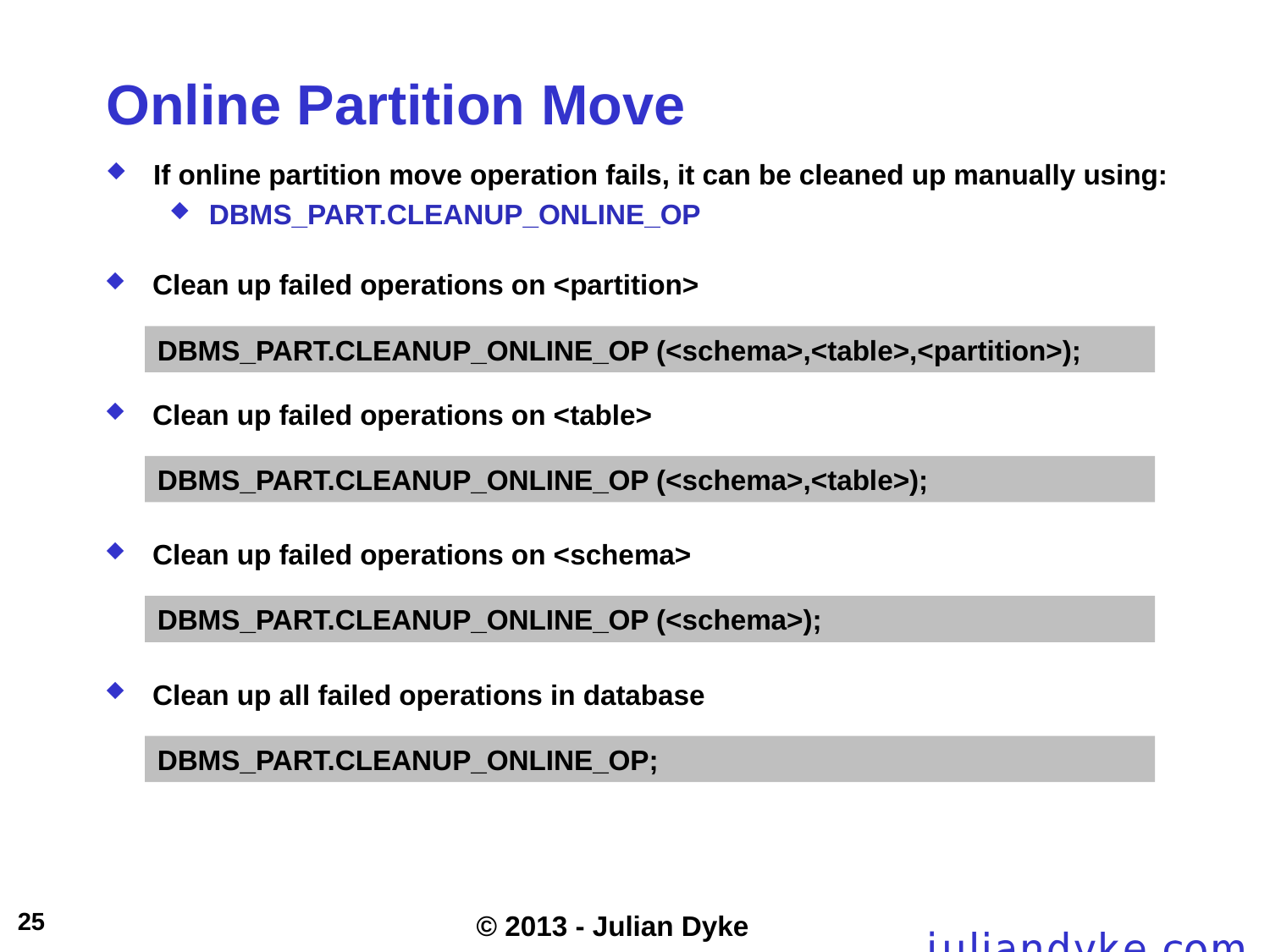

# Online Partition Move
If online partition move operation fails, it can be cleaned up manually using:
DBMS_PART.CLEANUP_ONLINE_OP
Clean up failed operations on <partition>
DBMS_PART.CLEANUP_ONLINE_OP (<schema>,<table>,<partition>);
Clean up failed operations on <table>
DBMS_PART.CLEANUP_ONLINE_OP (<schema>,<table>);
Clean up failed operations on <schema>
DBMS_PART.CLEANUP_ONLINE_OP (<schema>);
Clean up all failed operations in database
DBMS_PART.CLEANUP_ONLINE_OP;